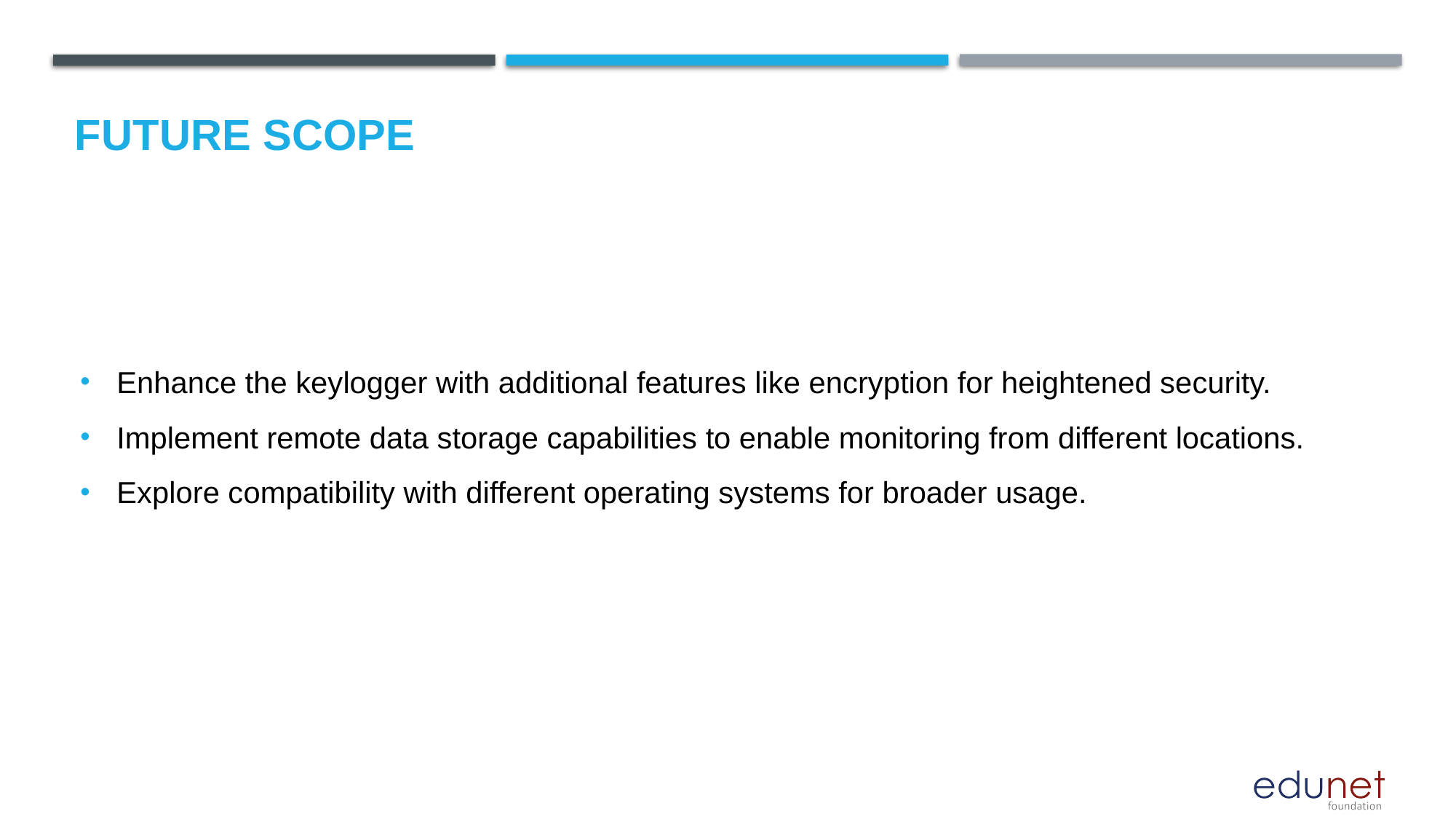

Future scope
Enhance the keylogger with additional features like encryption for heightened security.
Implement remote data storage capabilities to enable monitoring from different locations.
Explore compatibility with different operating systems for broader usage.